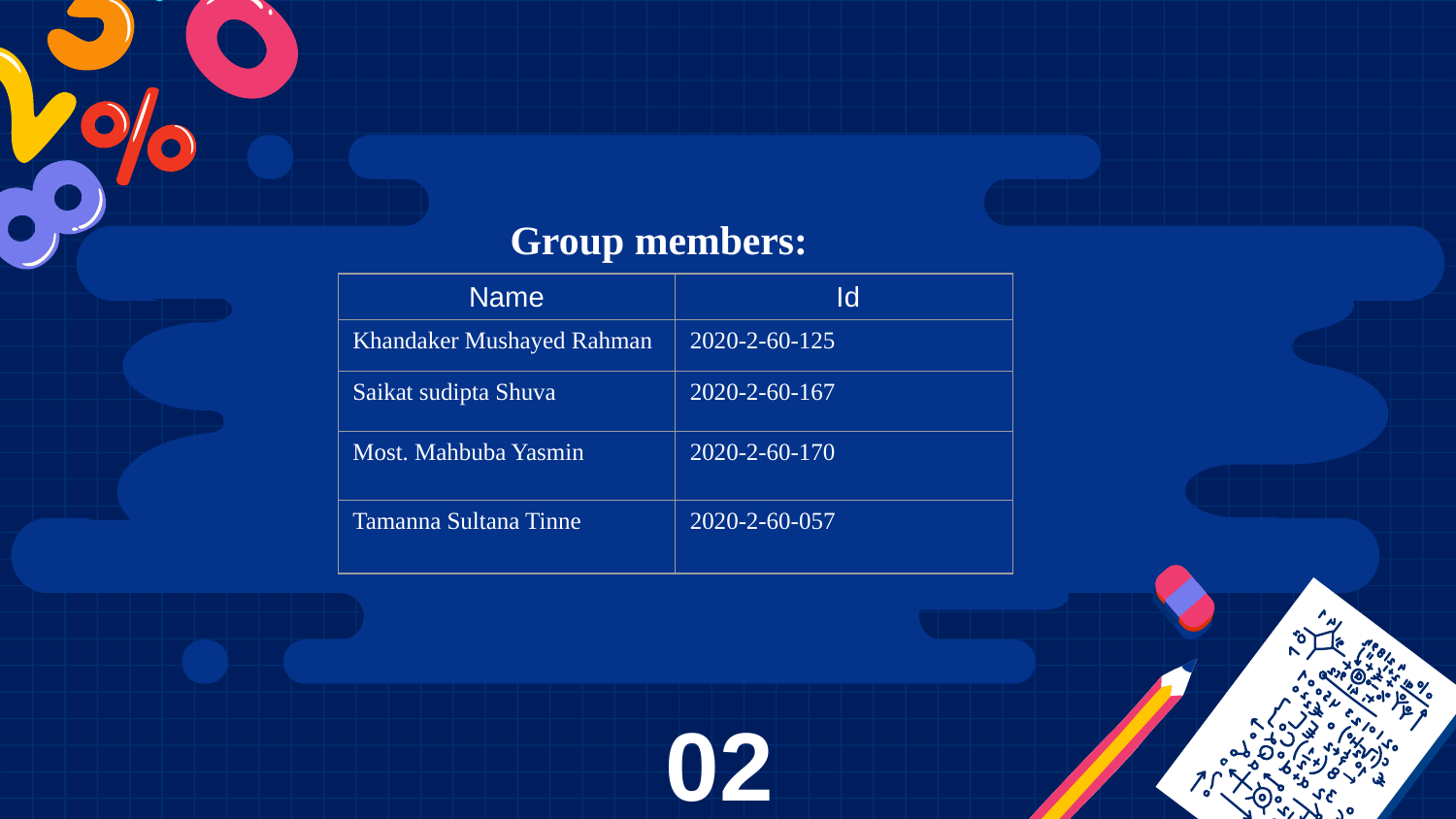

Group members:
| Name | Id |
| --- | --- |
| Khandaker Mushayed Rahman | 2020-2-60-125 |
| Saikat sudipta Shuva | 2020-2-60-167 |
| Most. Mahbuba Yasmin | 2020-2-60-170 |
| Tamanna Sultana Tinne | 2020-2-60-057 |
02